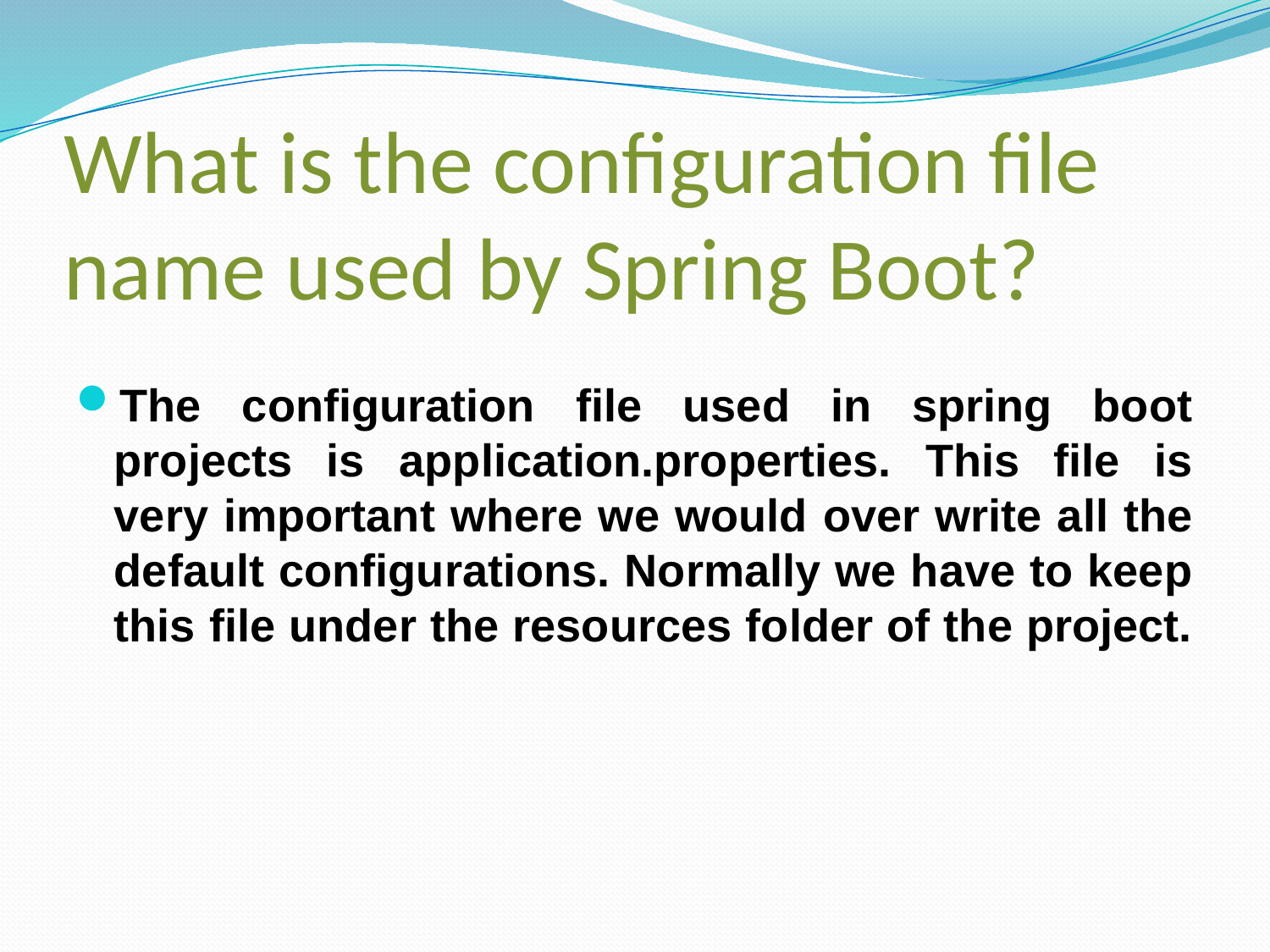

# What is the configuration file name used by Spring Boot?
The configuration file used in spring boot projects is application.properties. This file is very important where we would over write all the default configurations. Normally we have to keep this file under the resources folder of the project.